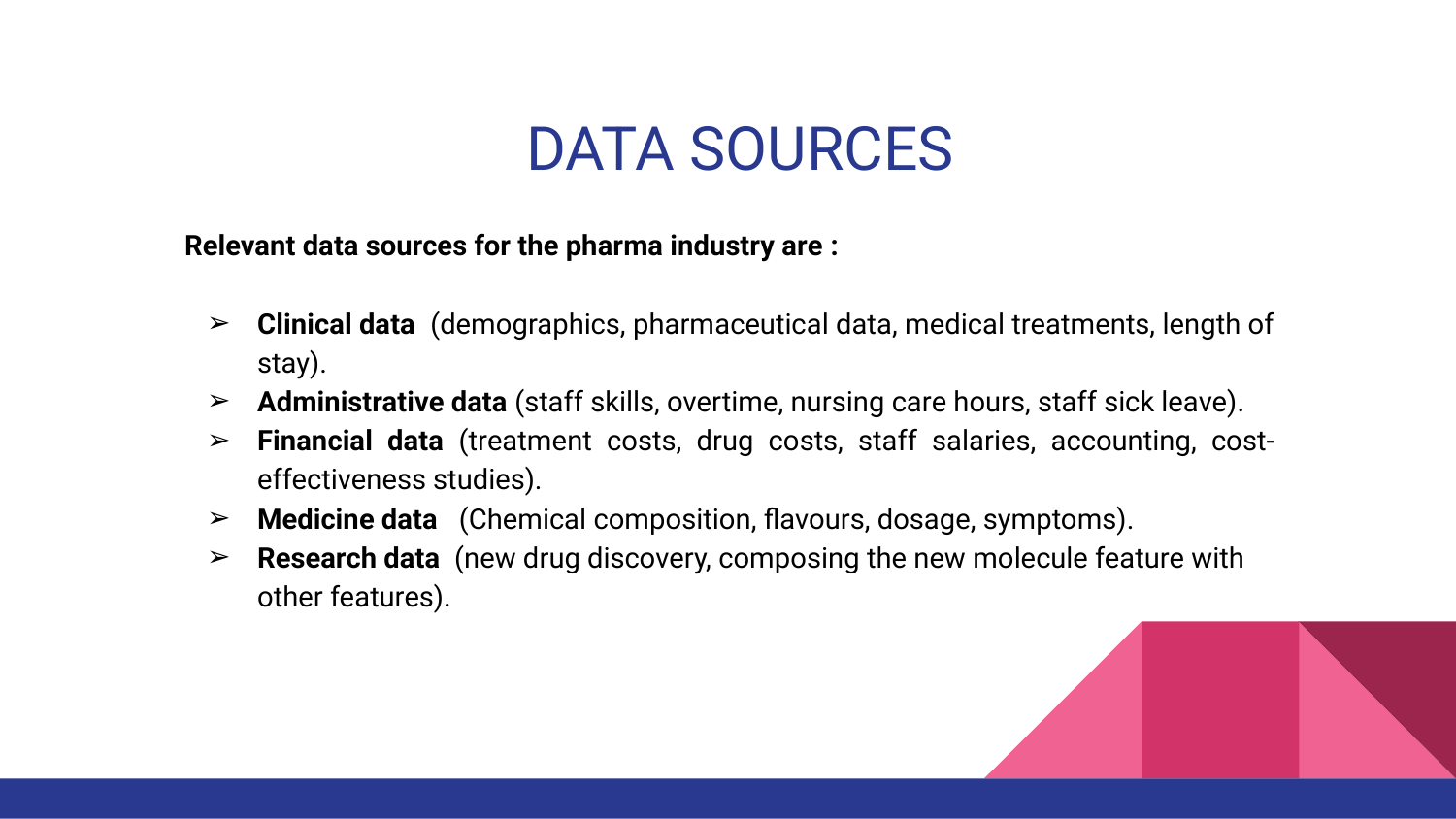

# DATA SOURCES
Relevant data sources for the pharma industry are :

Clinical data  (demographics, pharmaceutical data, medical treatments, length of stay).
Administrative data (staff skills, overtime, nursing care hours, staff sick leave).
Financial data (treatment costs, drug costs, staff salaries, accounting, cost-effectiveness studies).
Medicine data   (Chemical composition, flavours, dosage, symptoms).
Research data  (new drug discovery, composing the new molecule feature with other features).